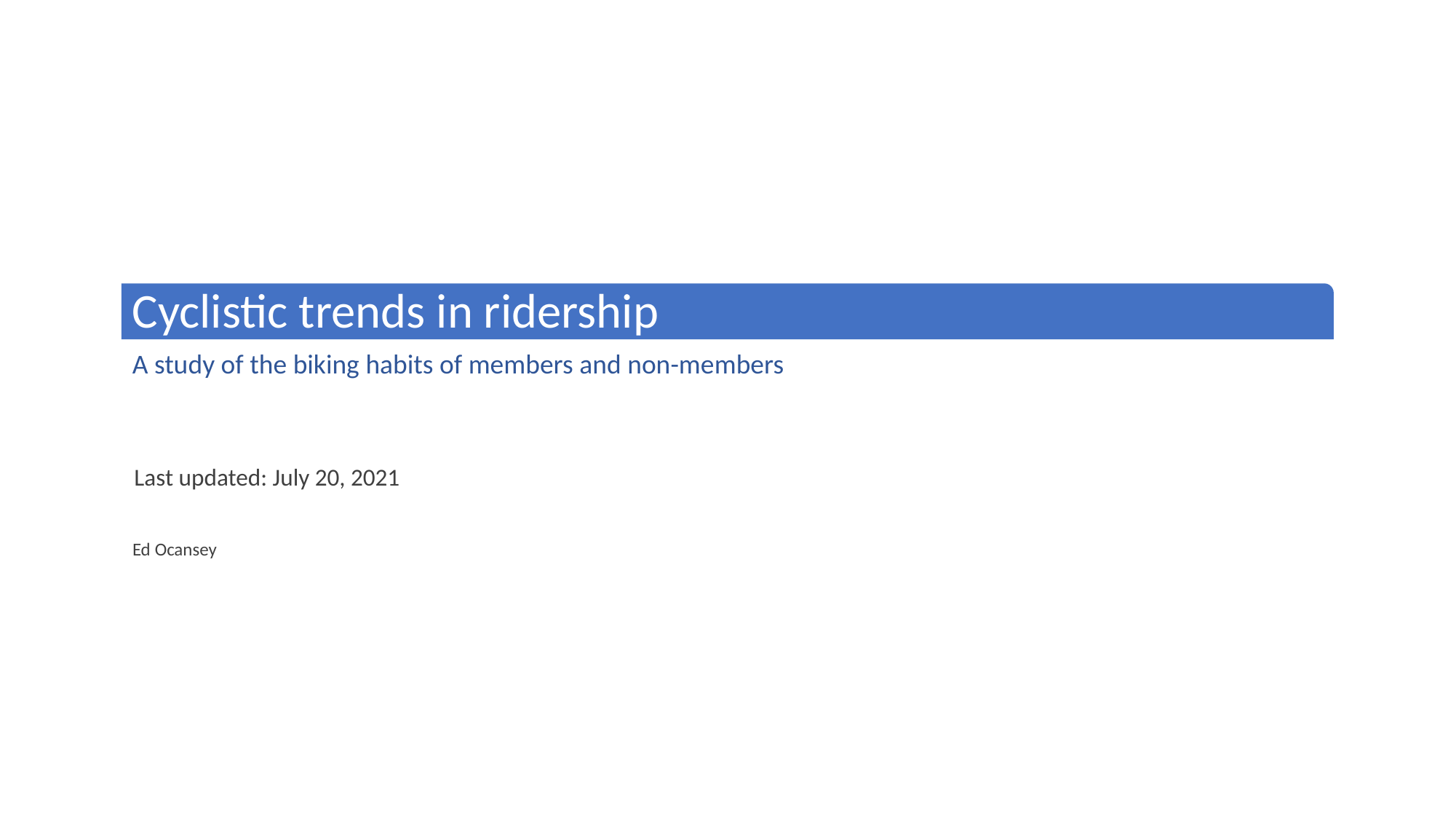

Cyclistic trends in ridership

A study of the biking habits of members and non-members
Last updated: July 20, 2021
Ed Ocansey